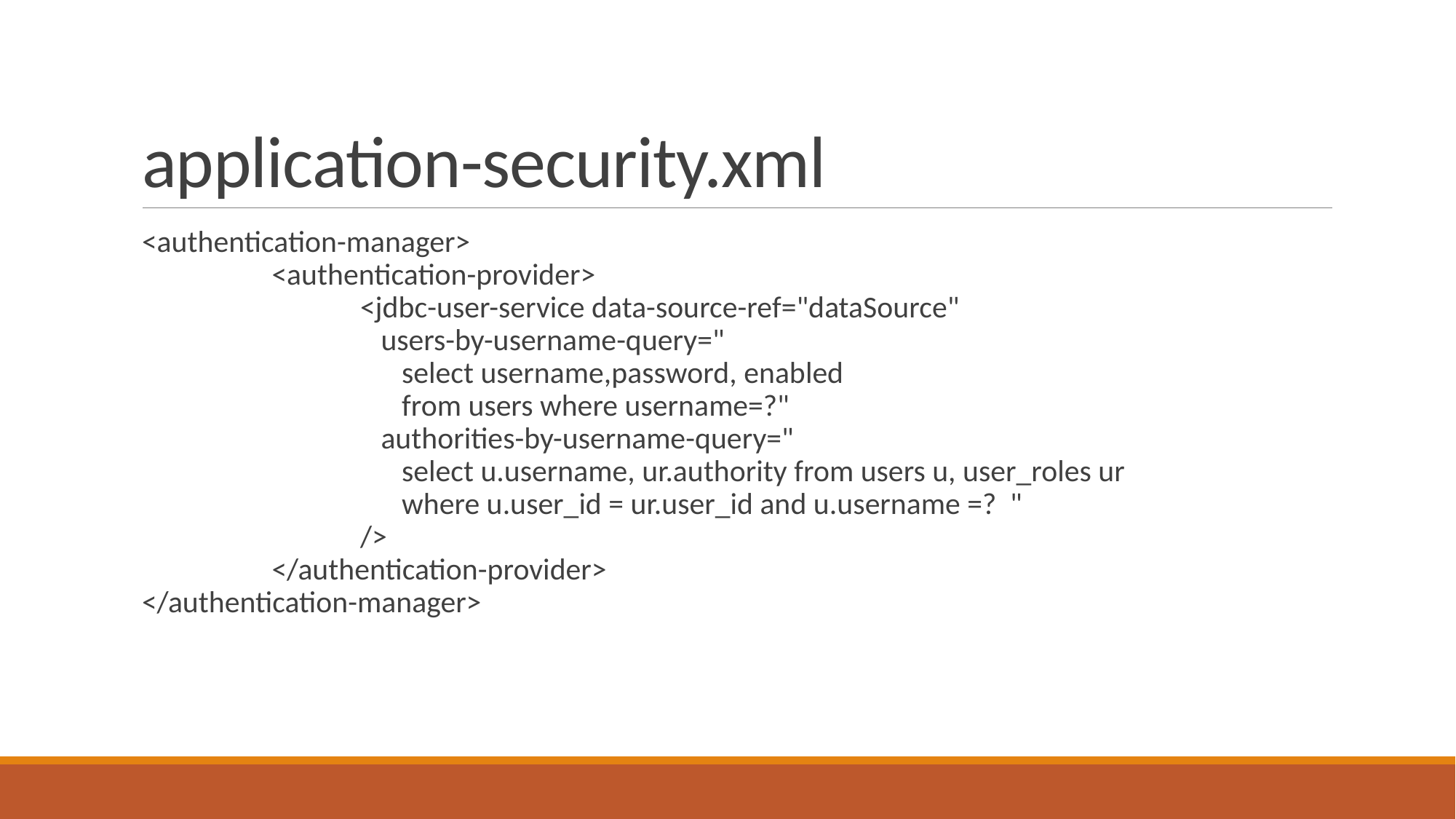

# application-security.xml
<authentication-manager>
	   <authentication-provider>
		<jdbc-user-service data-source-ref="dataSource"
 		   users-by-username-query="
		      select username,password, enabled
		      from users where username=?"
 		   authorities-by-username-query="
		      select u.username, ur.authority from users u, user_roles ur
		      where u.user_id = ur.user_id and u.username =?  "
 		/>
	   </authentication-provider>
</authentication-manager>